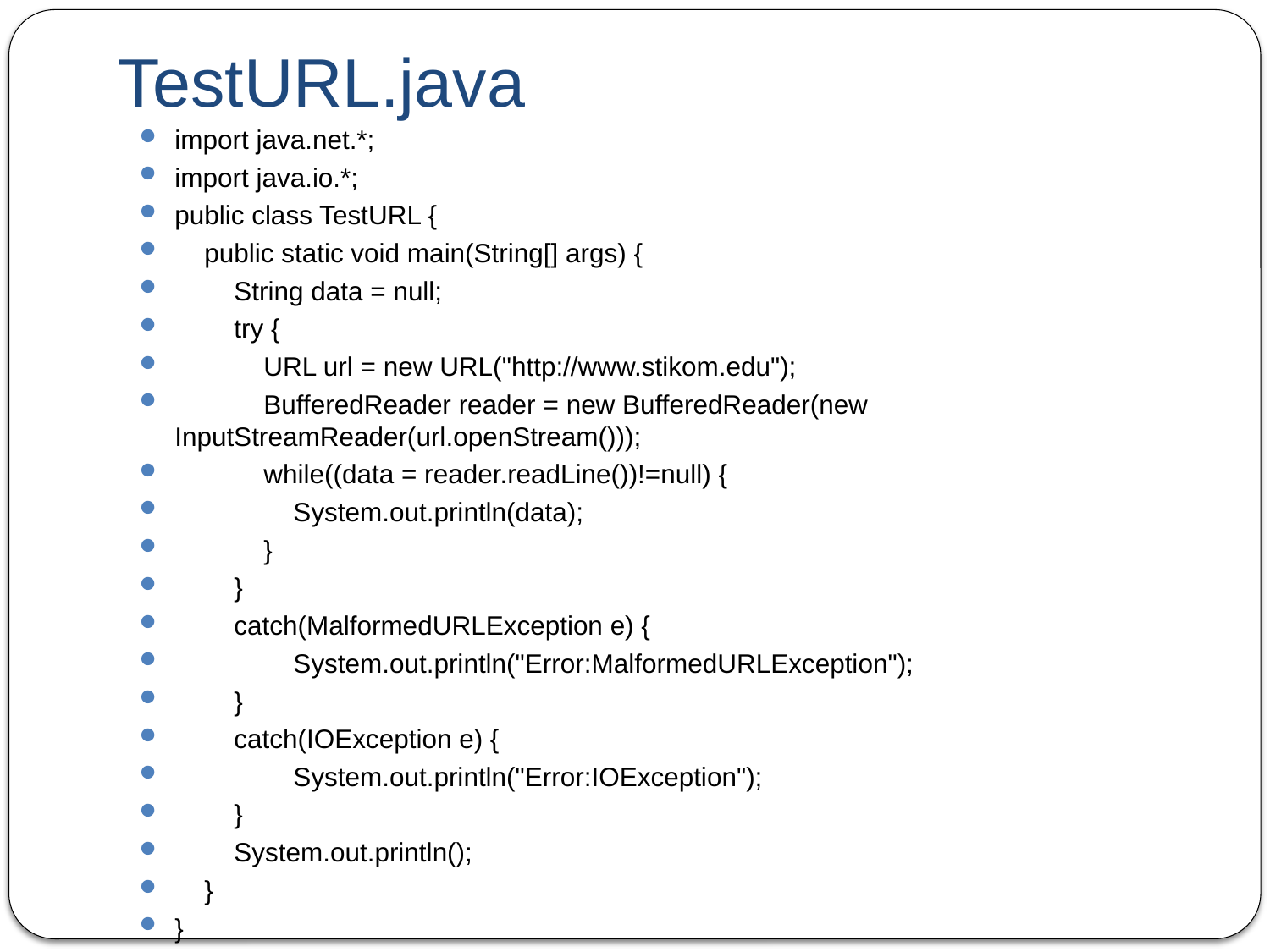

# TestURL.java
import java.net.*;
import java.io.*;
public class TestURL {
    public static void main(String[] args) {
        String data = null;
        try {
            URL url = new URL("http://www.stikom.edu");
            BufferedReader reader = new BufferedReader(new InputStreamReader(url.openStream()));
            while((data = reader.readLine())!=null) {
                System.out.println(data);
            }
        }
        catch(MalformedURLException e) {
                System.out.println("Error:MalformedURLException");
        }
        catch(IOException e) {
                System.out.println("Error:IOException");
        }
        System.out.println();
    }
}